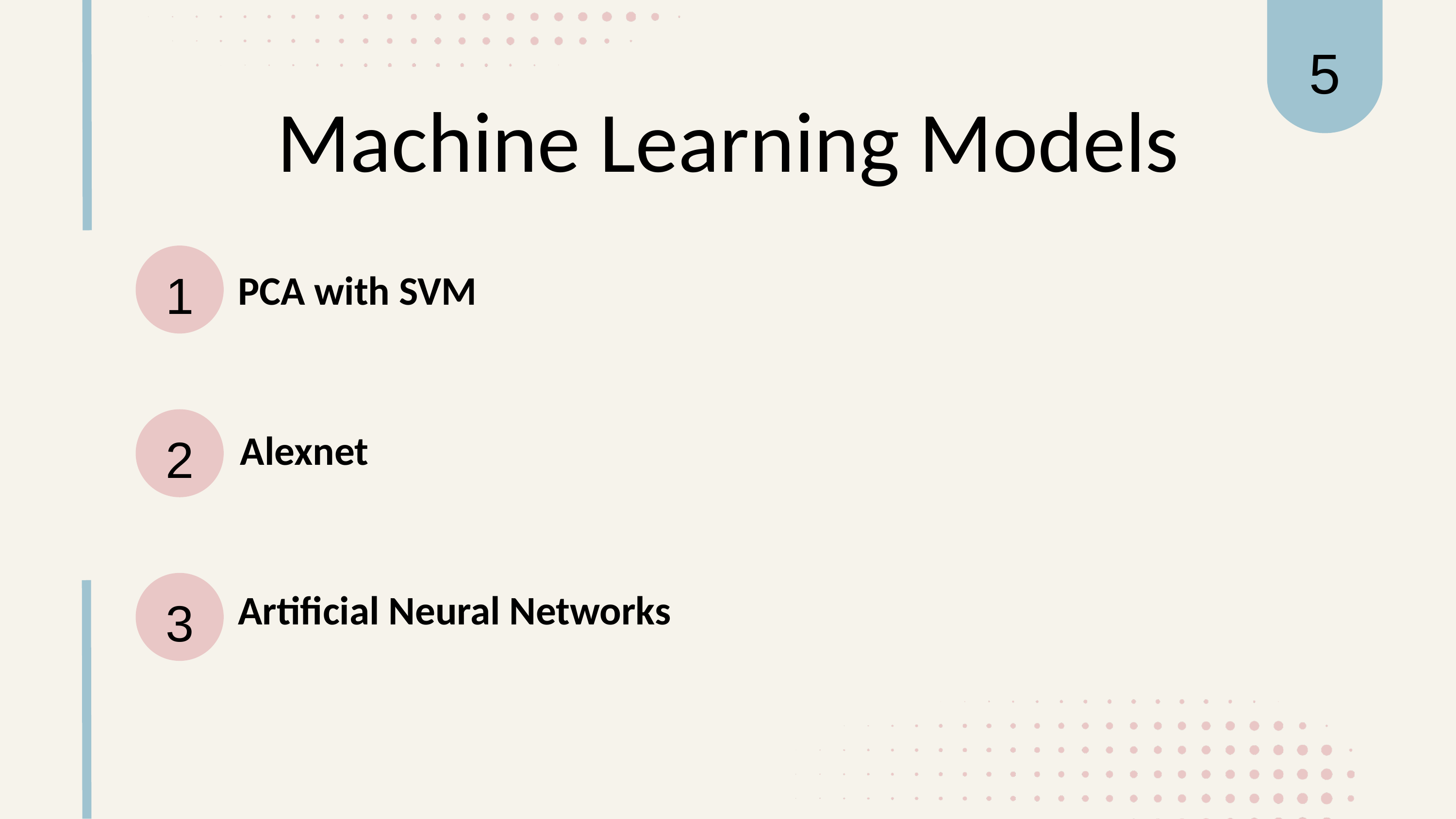

5

Machine Learning Models

1
PCA with SVM

2
Alexnet

3
Artificial Neural Networks